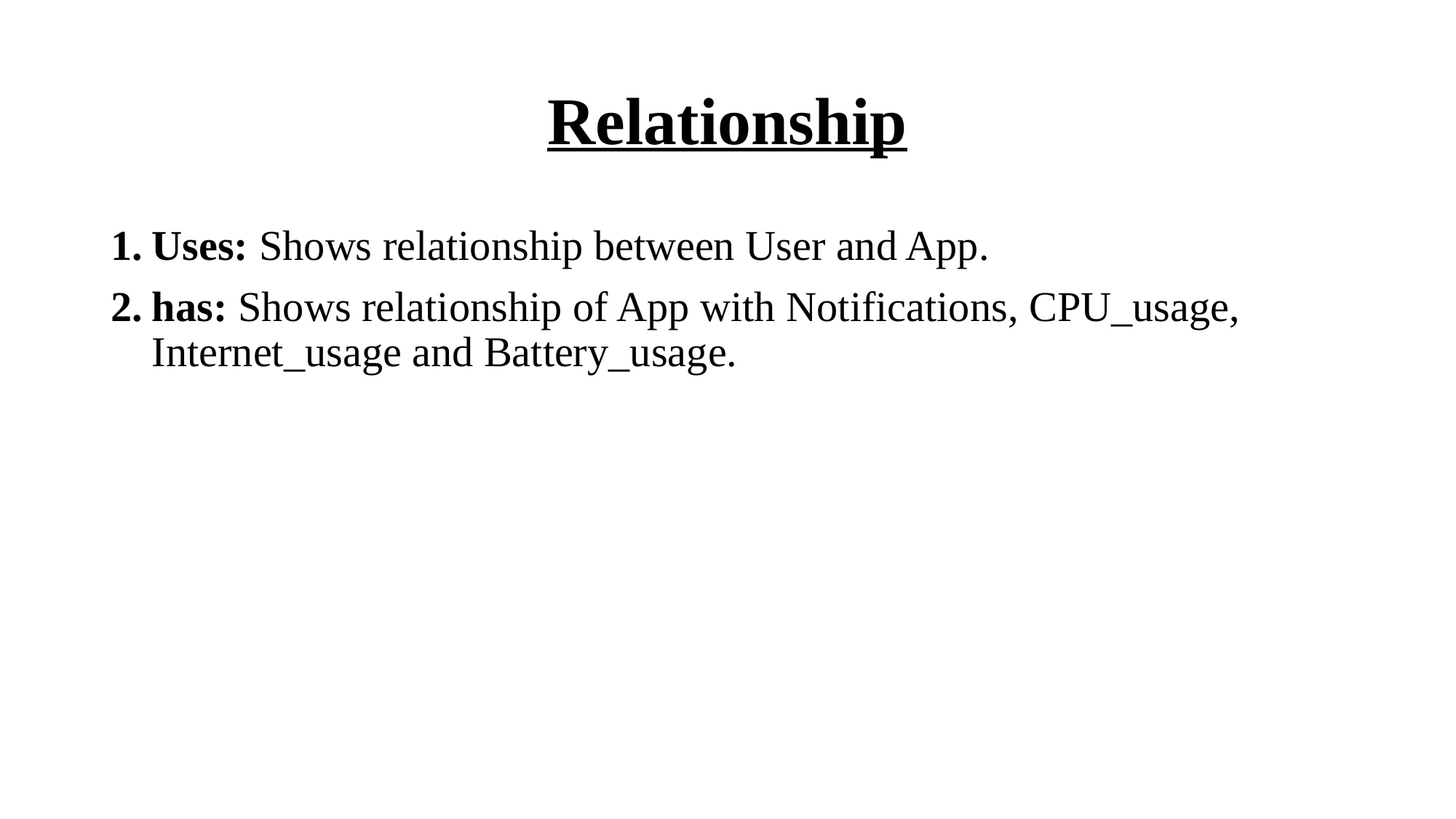

# Relationship
Uses: Shows relationship between User and App.
has: Shows relationship of App with Notifications, CPU_usage, Internet_usage and Battery_usage.